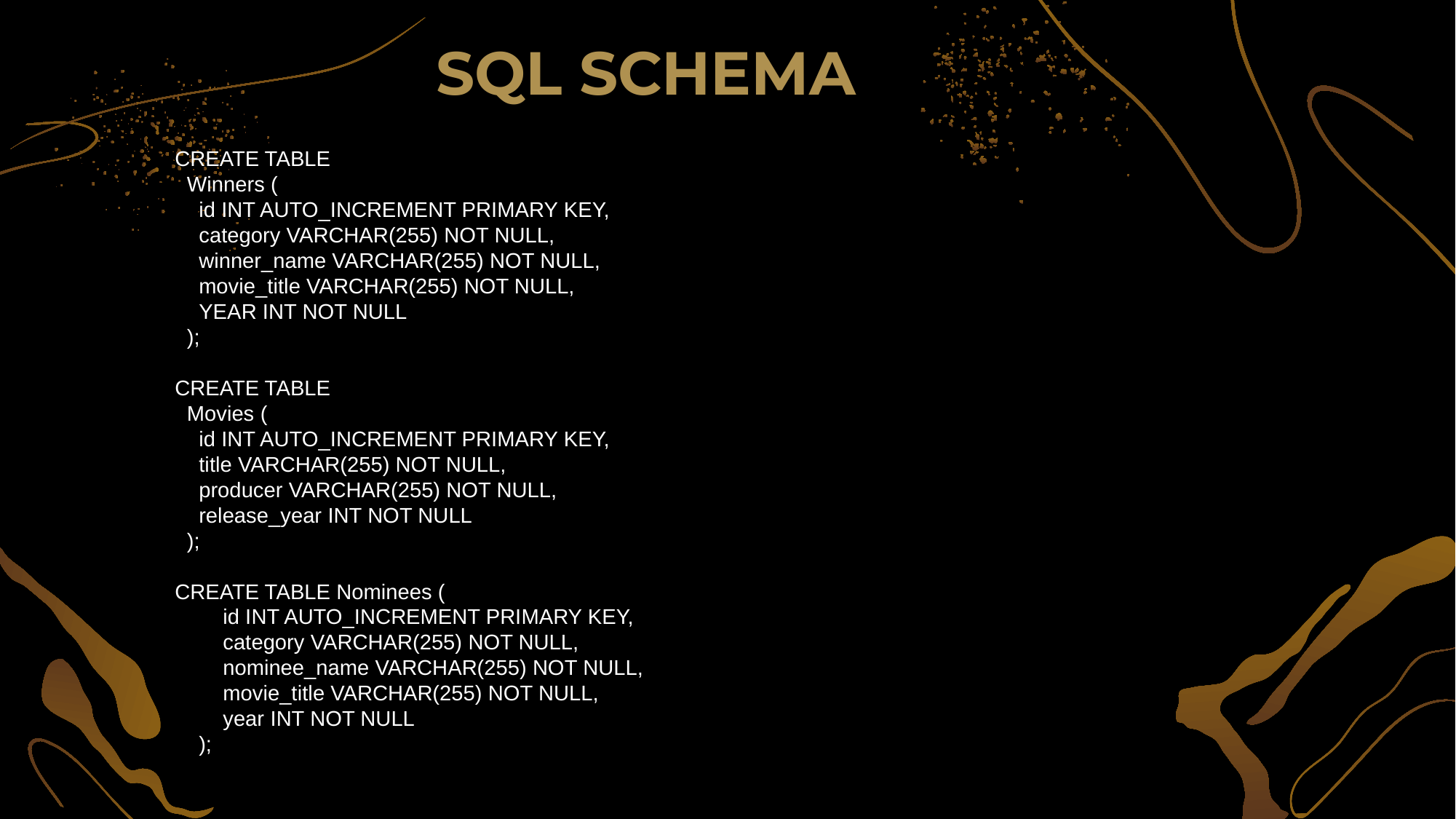

SQL SCHEMA
CREATE TABLE
  Winners (
    id INT AUTO_INCREMENT PRIMARY KEY,
    category VARCHAR(255) NOT NULL,
    winner_name VARCHAR(255) NOT NULL,
    movie_title VARCHAR(255) NOT NULL,
    YEAR INT NOT NULL
  );

CREATE TABLE
  Movies (
    id INT AUTO_INCREMENT PRIMARY KEY,
    title VARCHAR(255) NOT NULL,
    producer VARCHAR(255) NOT NULL,
    release_year INT NOT NULL
  );

CREATE TABLE Nominees (
        id INT AUTO_INCREMENT PRIMARY KEY,
        category VARCHAR(255) NOT NULL,
        nominee_name VARCHAR(255) NOT NULL,
        movie_title VARCHAR(255) NOT NULL,
        year INT NOT NULL
    );